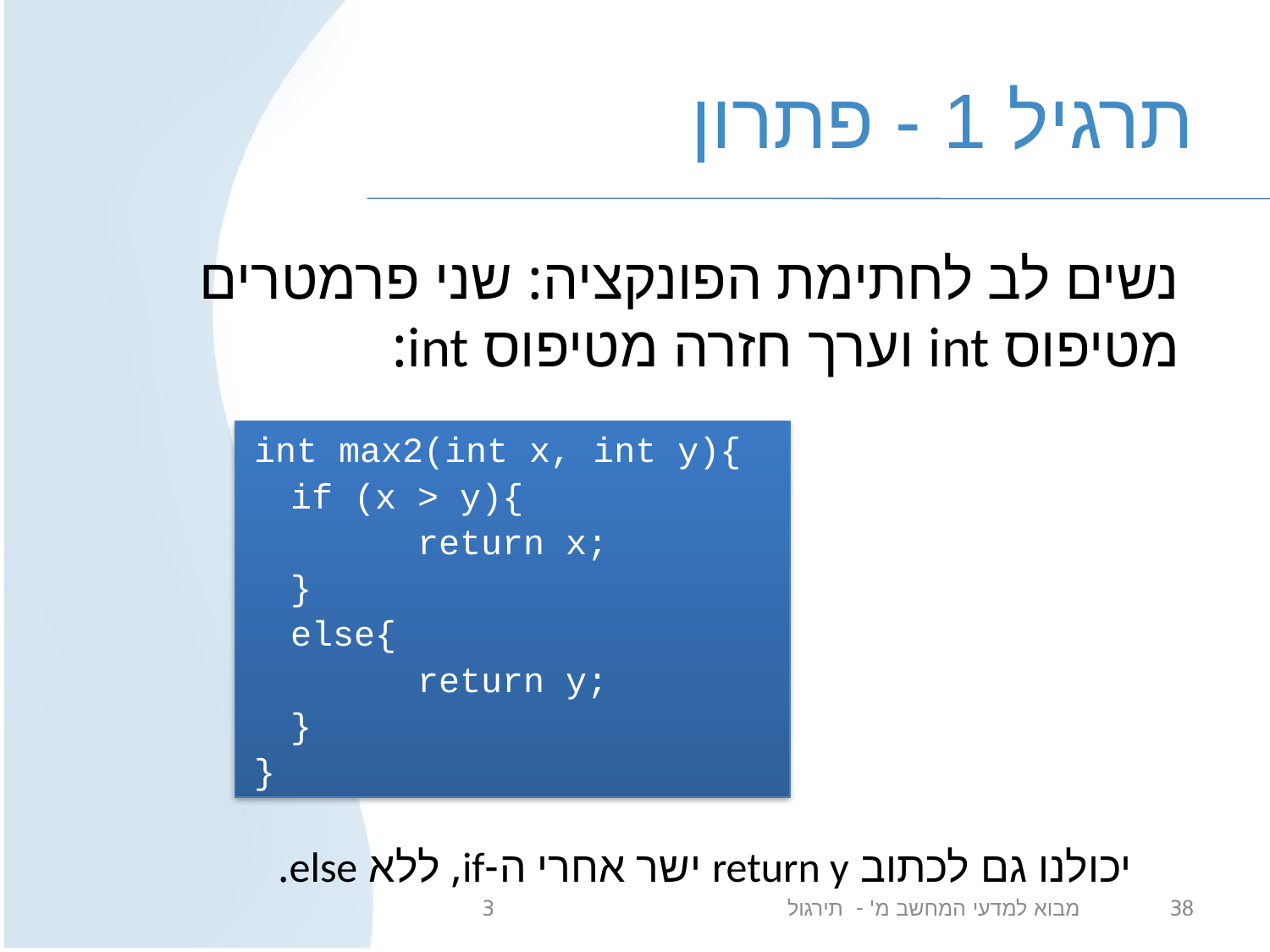

# תרגיל 1 - פתרון
נשים לב לחתימת הפונקציה: שני פרמטרים מטיפוס int וערך חזרה מטיפוס int:

יכולנו גם לכתוב return y ישר אחרי ה-if, ללא else.
int max2(int x, int y){
	if (x > y){
		return x;
	}
	else{
		return y;
	}
}
מבוא למדעי המחשב מ' - תירגול 3
38